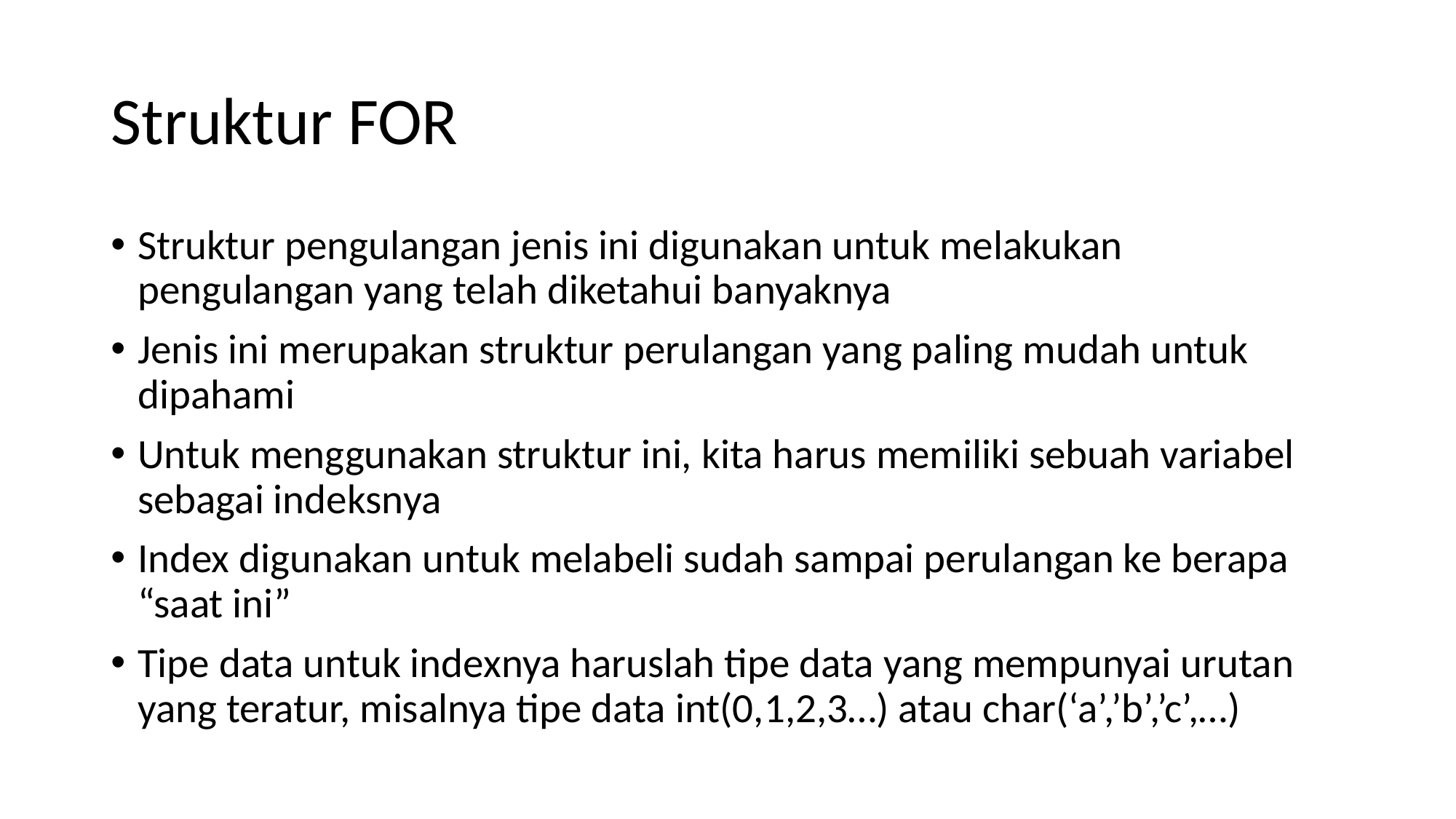

# Struktur FOR
Struktur pengulangan jenis ini digunakan untuk melakukan pengulangan yang telah diketahui banyaknya
Jenis ini merupakan struktur perulangan yang paling mudah untuk dipahami
Untuk menggunakan struktur ini, kita harus memiliki sebuah variabel sebagai indeksnya
Index digunakan untuk melabeli sudah sampai perulangan ke berapa “saat ini”
Tipe data untuk indexnya haruslah tipe data yang mempunyai urutan yang teratur, misalnya tipe data int(0,1,2,3…) atau char(‘a’,’b’,’c’,…)